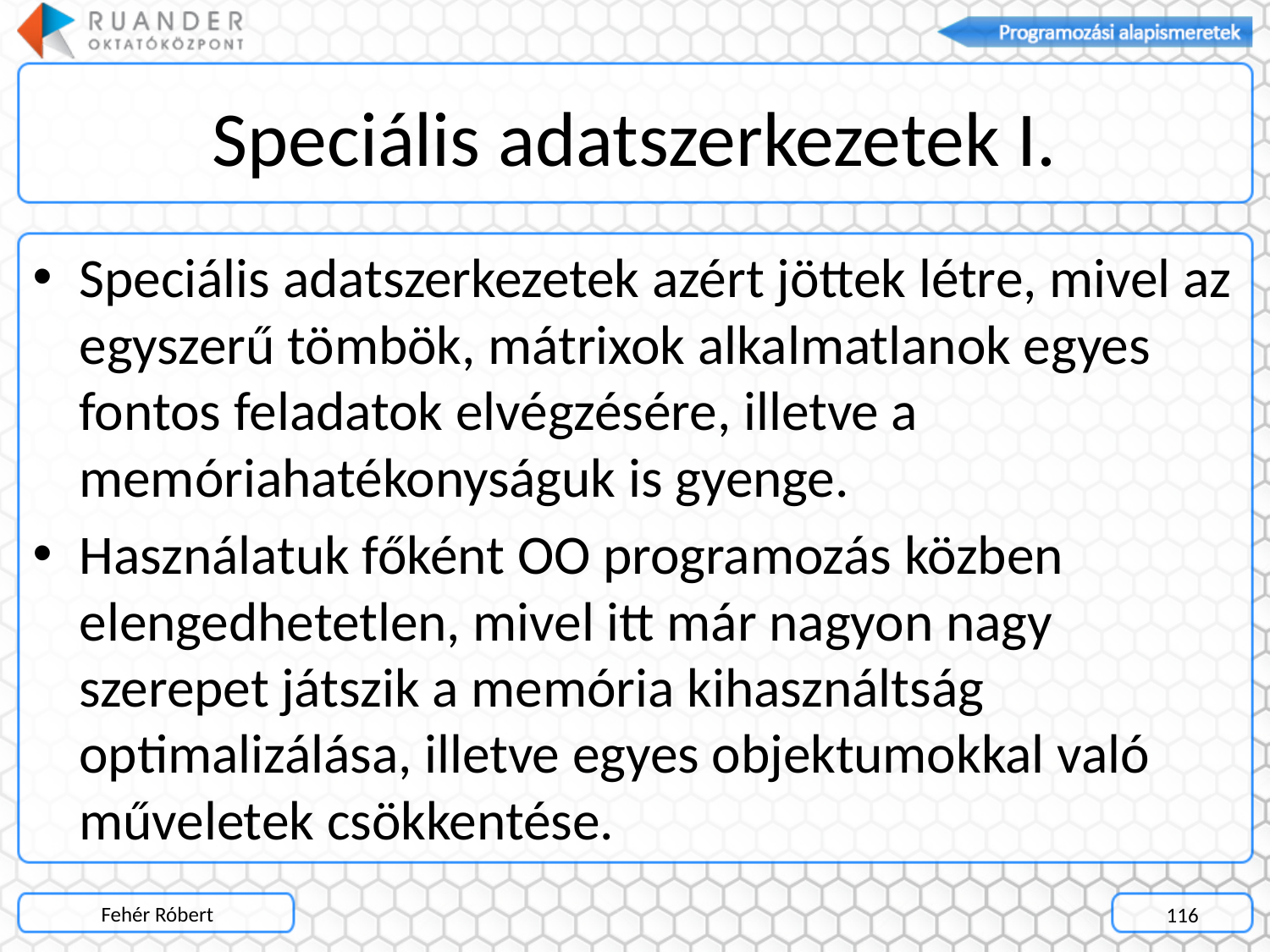

# Speciális adatszerkezetek I.
Speciális adatszerkezetek azért jöttek létre, mivel az egyszerű tömbök, mátrixok alkalmatlanok egyes fontos feladatok elvégzésére, illetve a memóriahatékonyságuk is gyenge.
Használatuk főként OO programozás közben elengedhetetlen, mivel itt már nagyon nagy szerepet játszik a memória kihasználtság optimalizálása, illetve egyes objektumokkal való műveletek csökkentése.
Fehér Róbert
116